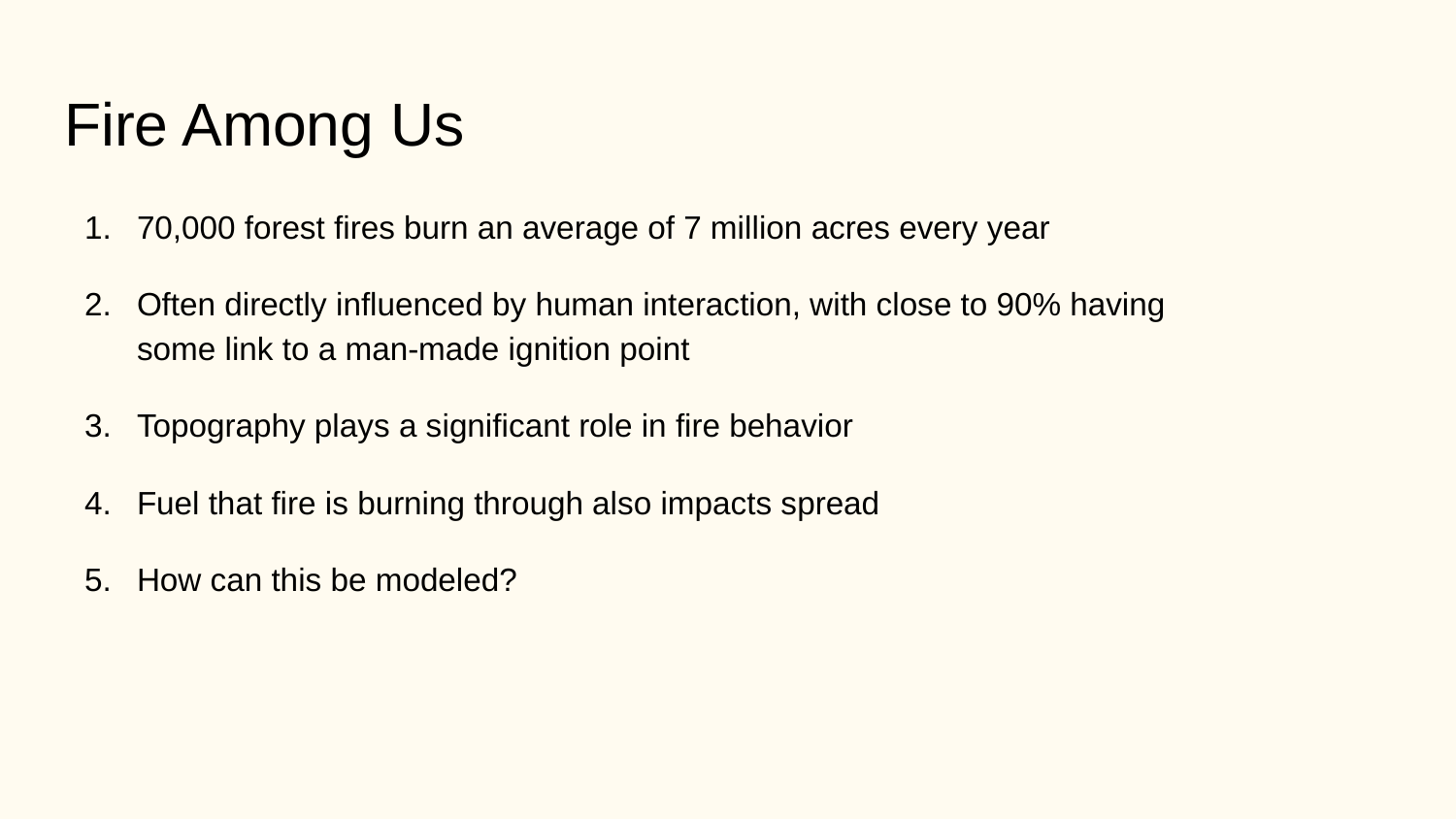

# Fire Among Us
70,000 forest fires burn an average of 7 million acres every year
Often directly influenced by human interaction, with close to 90% having some link to a man-made ignition point
Topography plays a significant role in fire behavior
Fuel that fire is burning through also impacts spread
How can this be modeled?